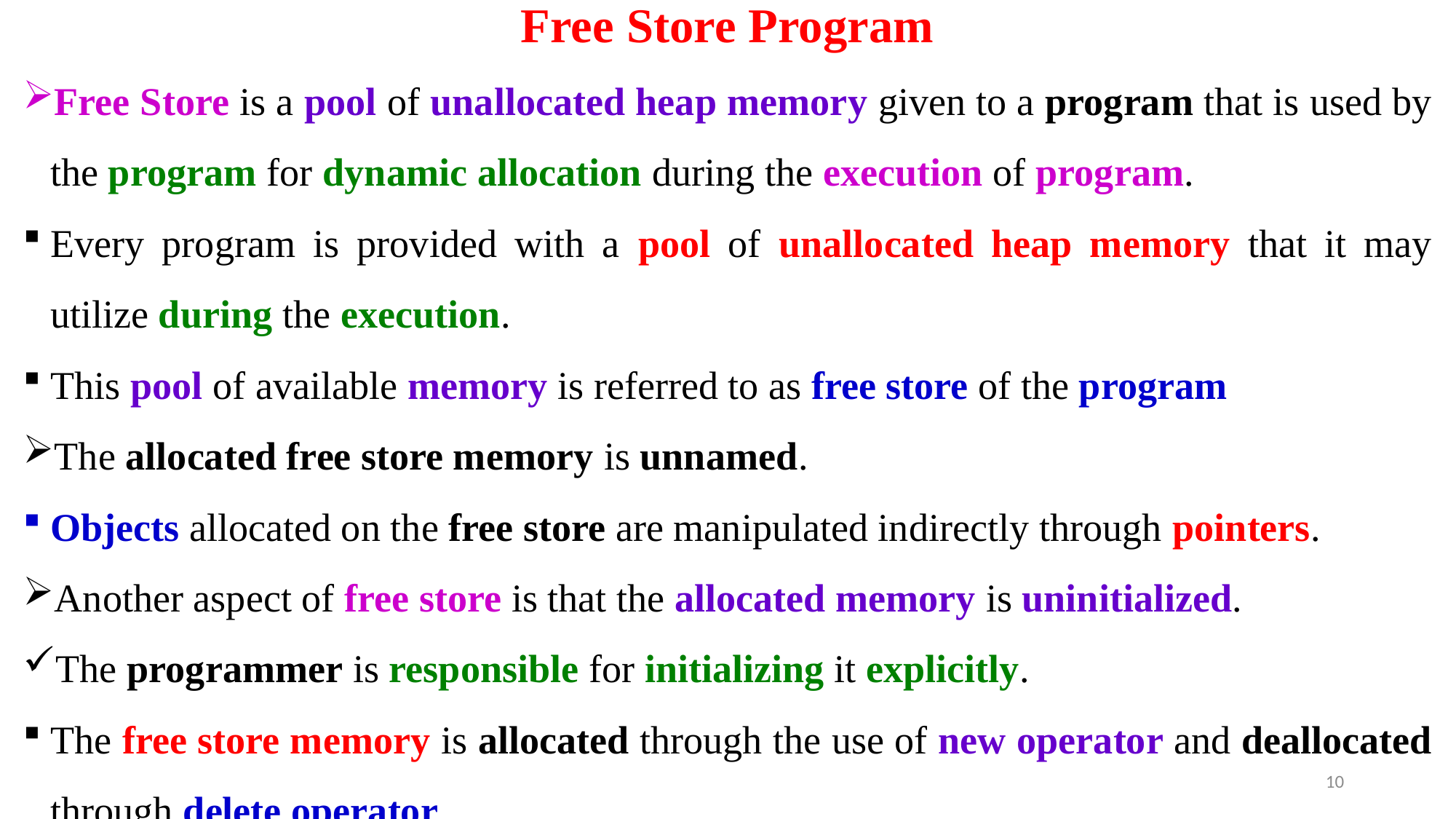

# Free Store Program
Free Store is a pool of unallocated heap memory given to a program that is used by the program for dynamic allocation during the execution of program.
Every program is provided with a pool of unallocated heap memory that it may utilize during the execution.
This pool of available memory is referred to as free store of the program
The allocated free store memory is unnamed.
Objects allocated on the free store are manipulated indirectly through pointers.
Another aspect of free store is that the allocated memory is uninitialized.
The programmer is responsible for initializing it explicitly.
The free store memory is allocated through the use of new operator and deallocated through delete operator.

10